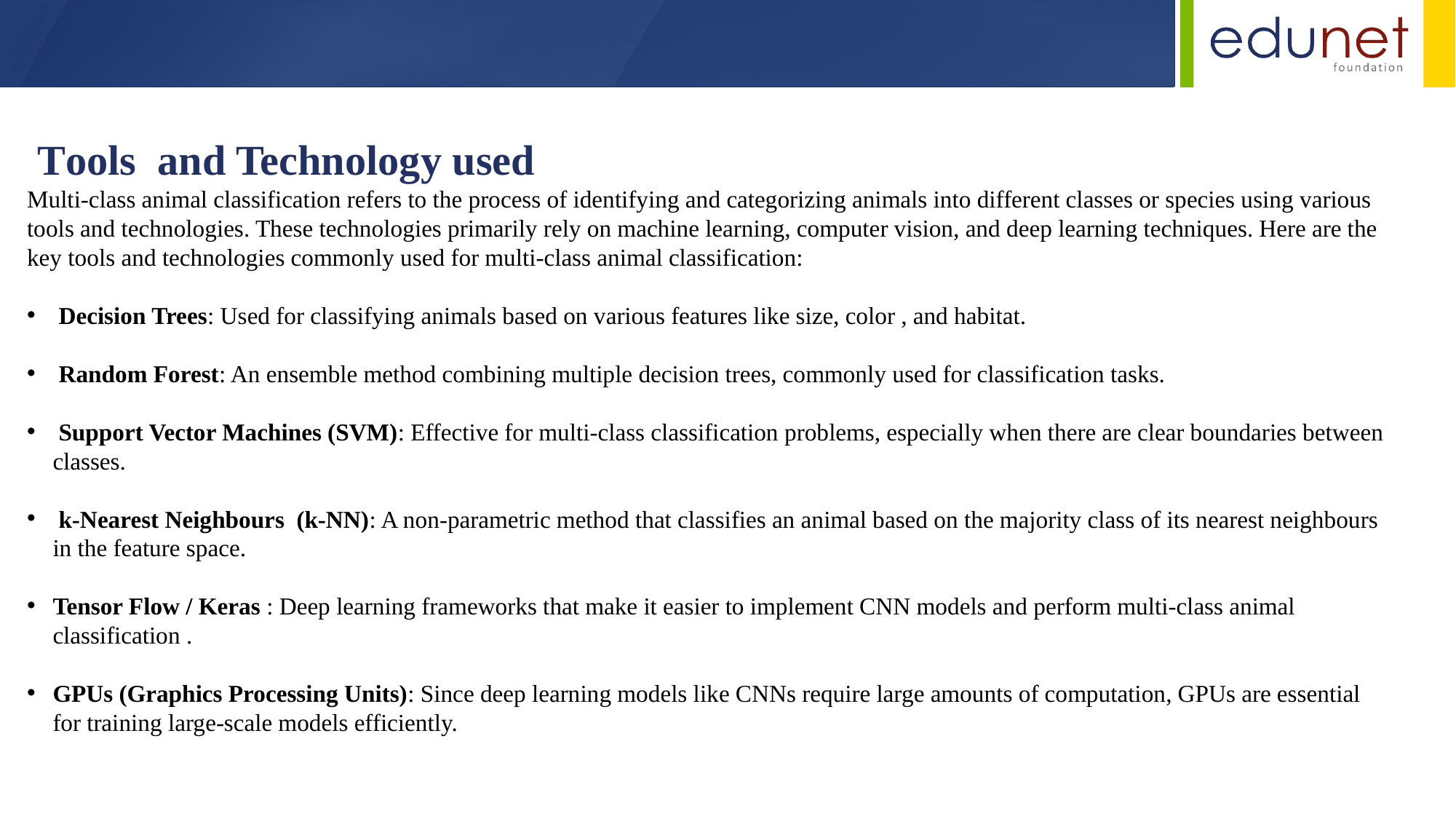

Tools  and Technology used
Multi-class animal classification refers to the process of identifying and categorizing animals into different classes or species using various tools and technologies. These technologies primarily rely on machine learning, computer vision, and deep learning techniques. Here are the key tools and technologies commonly used for multi-class animal classification:

 Decision Trees: Used for classifying animals based on various features like size, color , and habitat.

 Random Forest: An ensemble method combining multiple decision trees, commonly used for classification tasks.

 Support Vector Machines (SVM): Effective for multi-class classification problems, especially when there are clear boundaries between classes.

 k-Nearest Neighbours  (k-NN): A non-parametric method that classifies an animal based on the majority class of its nearest neighbours in the feature space.

Tensor Flow / Keras : Deep learning frameworks that make it easier to implement CNN models and perform multi-class animal classification .

GPUs (Graphics Processing Units): Since deep learning models like CNNs require large amounts of computation, GPUs are essential for training large-scale models efficiently.